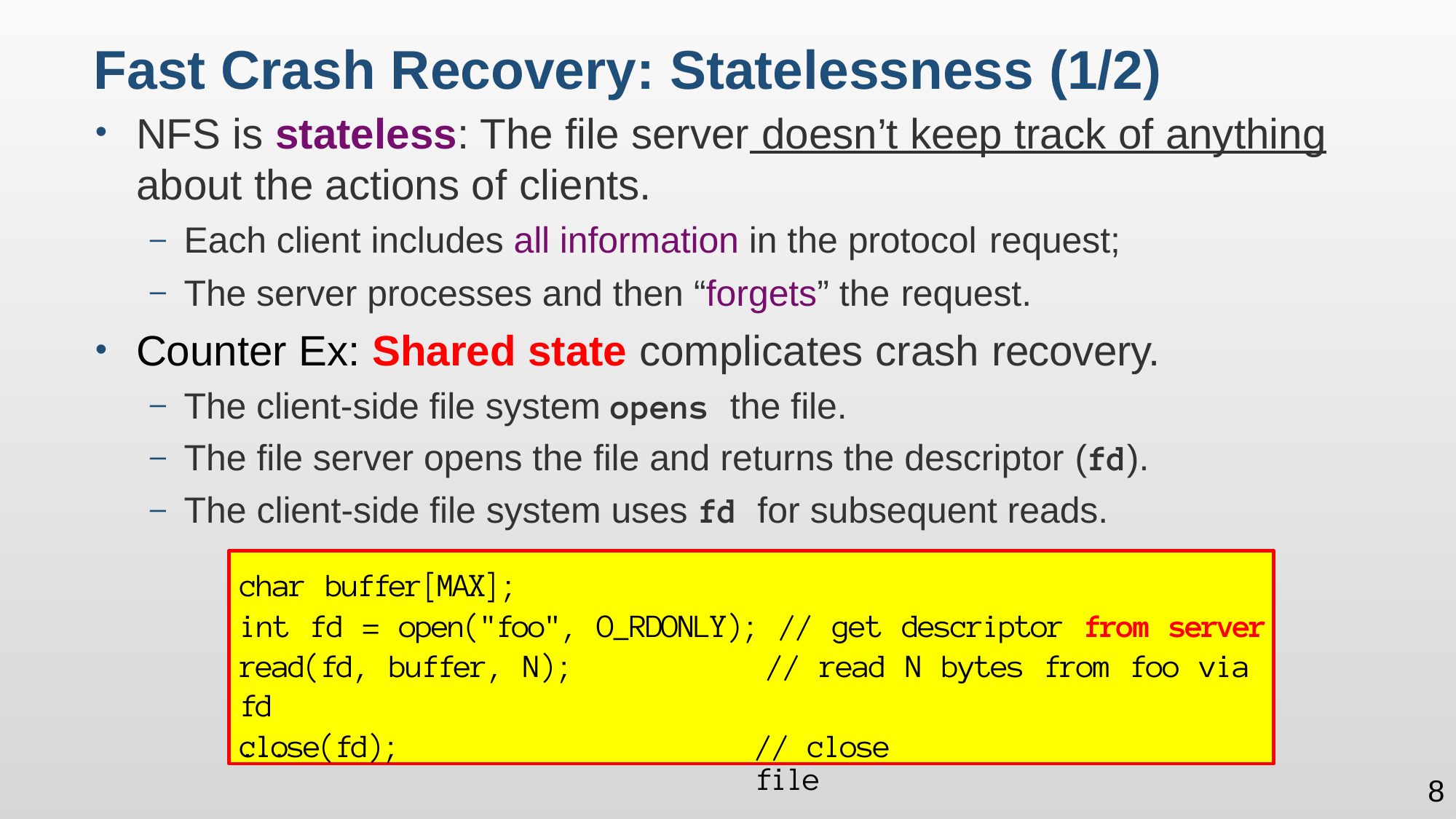

Fast Crash Recovery: Statelessness (1/2)
NFS is stateless: The file server doesn’t keep track of anything about the actions of clients.
Each client includes all information in the protocol request;
The server processes and then “forgets” the request.
Counter Ex: Shared state complicates crash recovery.
The client-side file system opens the file.
The file server opens the file and returns the descriptor (fd).
The client-side file system uses fd for subsequent reads.
char buffer[MAX];
int fd = open("foo", O_RDONLY); // get descriptor from server
read(fd, buffer, N);	// read N bytes from foo via fd
...
close(fd);
// close file
8